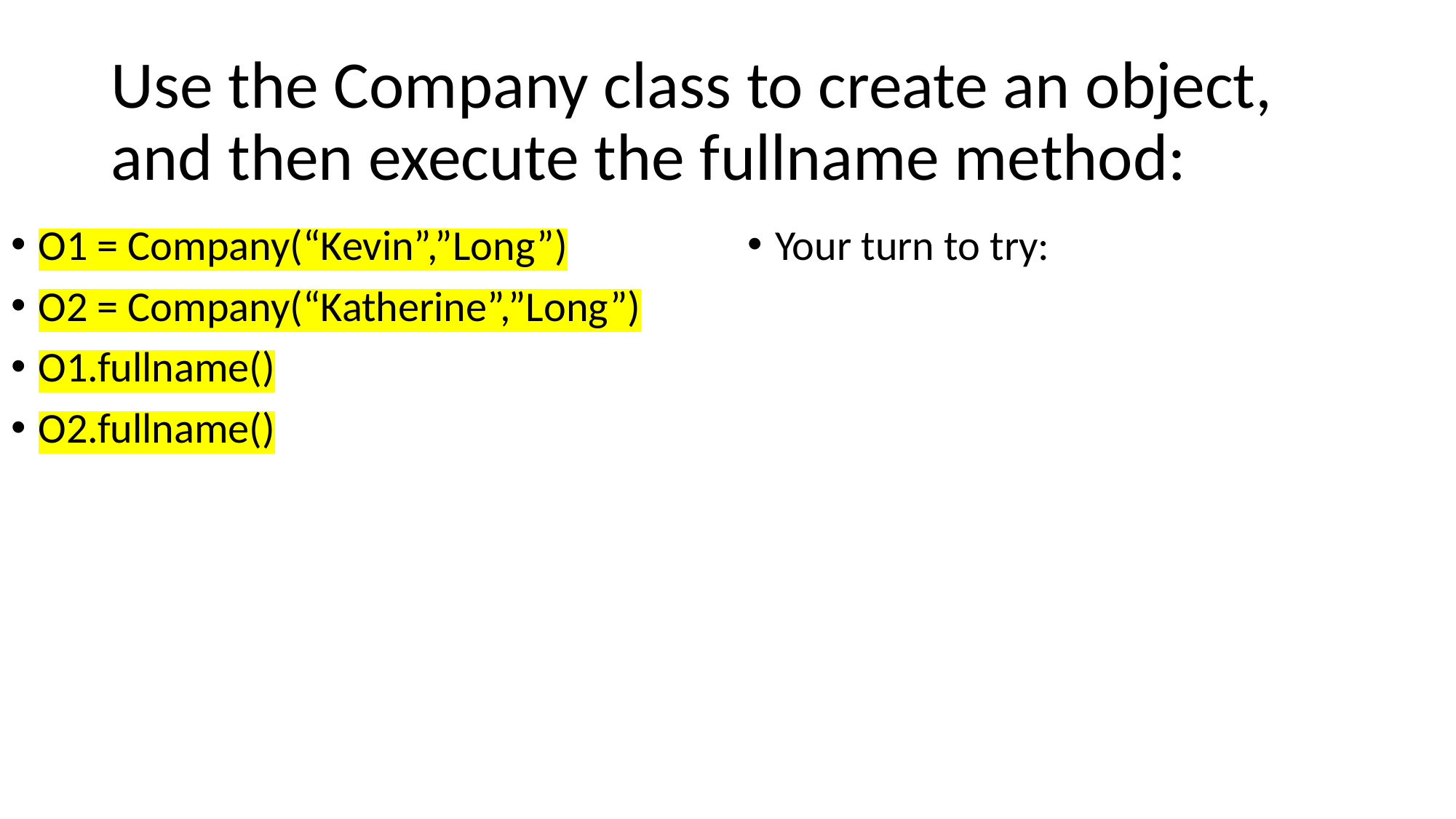

# Use the Company class to create an object, and then execute the fullname method:
O1 = Company(“Kevin”,”Long”)
O2 = Company(“Katherine”,”Long”)
O1.fullname()
O2.fullname()
Your turn to try: